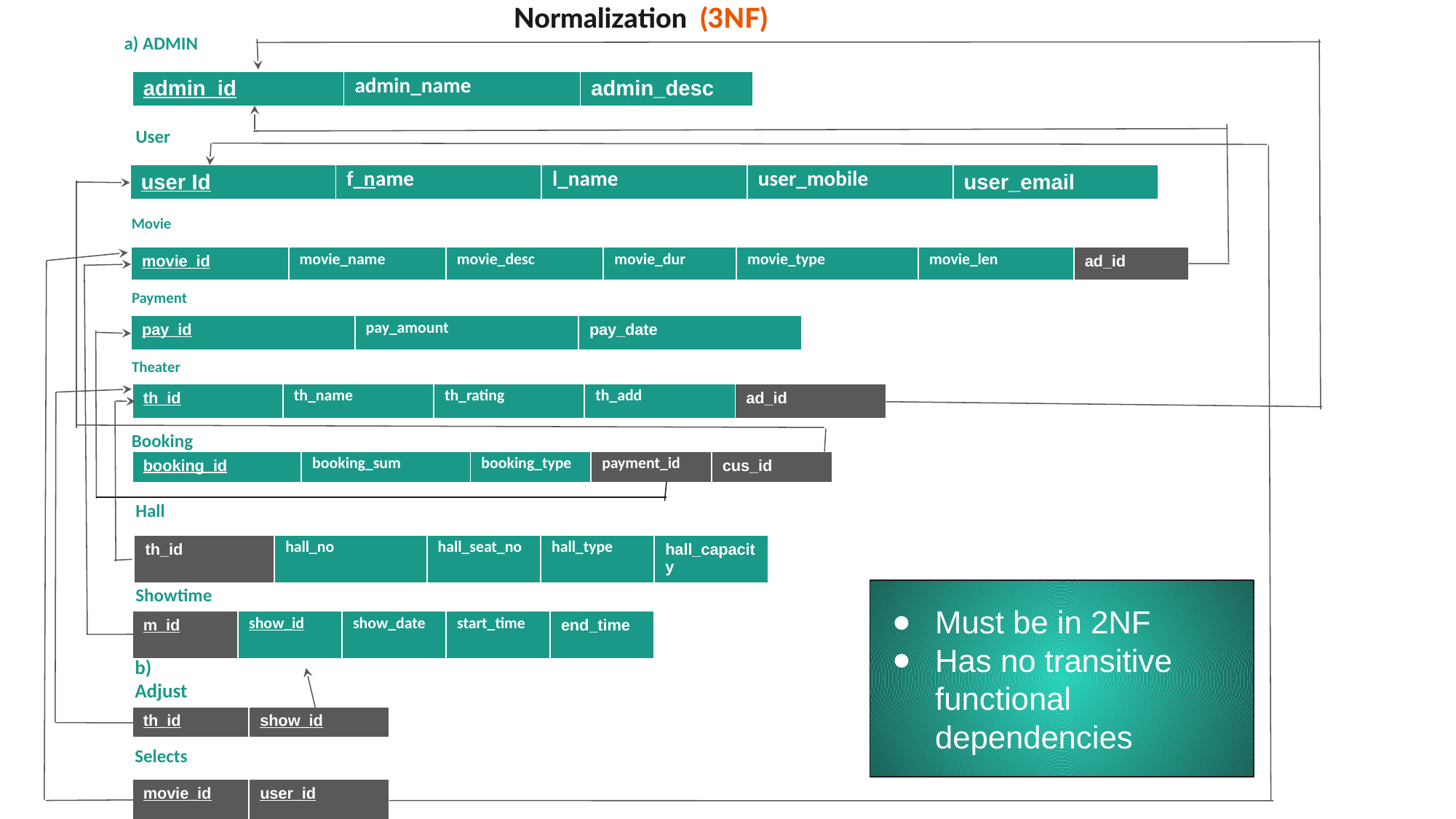

Normalization  (3NF)
a) ADMIN
| admin\_id | admin\_name | admin\_desc |
| --- | --- | --- |
User
| user Id | f\_name | l\_name | user\_mobile | user\_email |
| --- | --- | --- | --- | --- |
Movie
| movie\_id | movie\_name | movie\_desc | movie\_dur | movie\_type | movie\_len | ad\_id |
| --- | --- | --- | --- | --- | --- | --- |
Payment
| pay\_id | pay\_amount | pay\_date |
| --- | --- | --- |
Theater
| th\_id | th\_name | th\_rating | th\_add | ad\_id |
| --- | --- | --- | --- | --- |
Booking
| booking\_id | booking\_sum | booking\_type | payment\_id | cus\_id |
| --- | --- | --- | --- | --- |
Hall
| th\_id | hall\_no | hall\_seat\_no | hall\_type | hall\_capacity |
| --- | --- | --- | --- | --- |
Showtime
Must be in 2NF
Has no transitive functional dependencies
| m\_id | show\_id | show\_date | start\_time | end\_time |
| --- | --- | --- | --- | --- |
b)
Adjust
| th\_id | show\_id |
| --- | --- |
Selects
| movie\_id | user\_id |
| --- | --- |